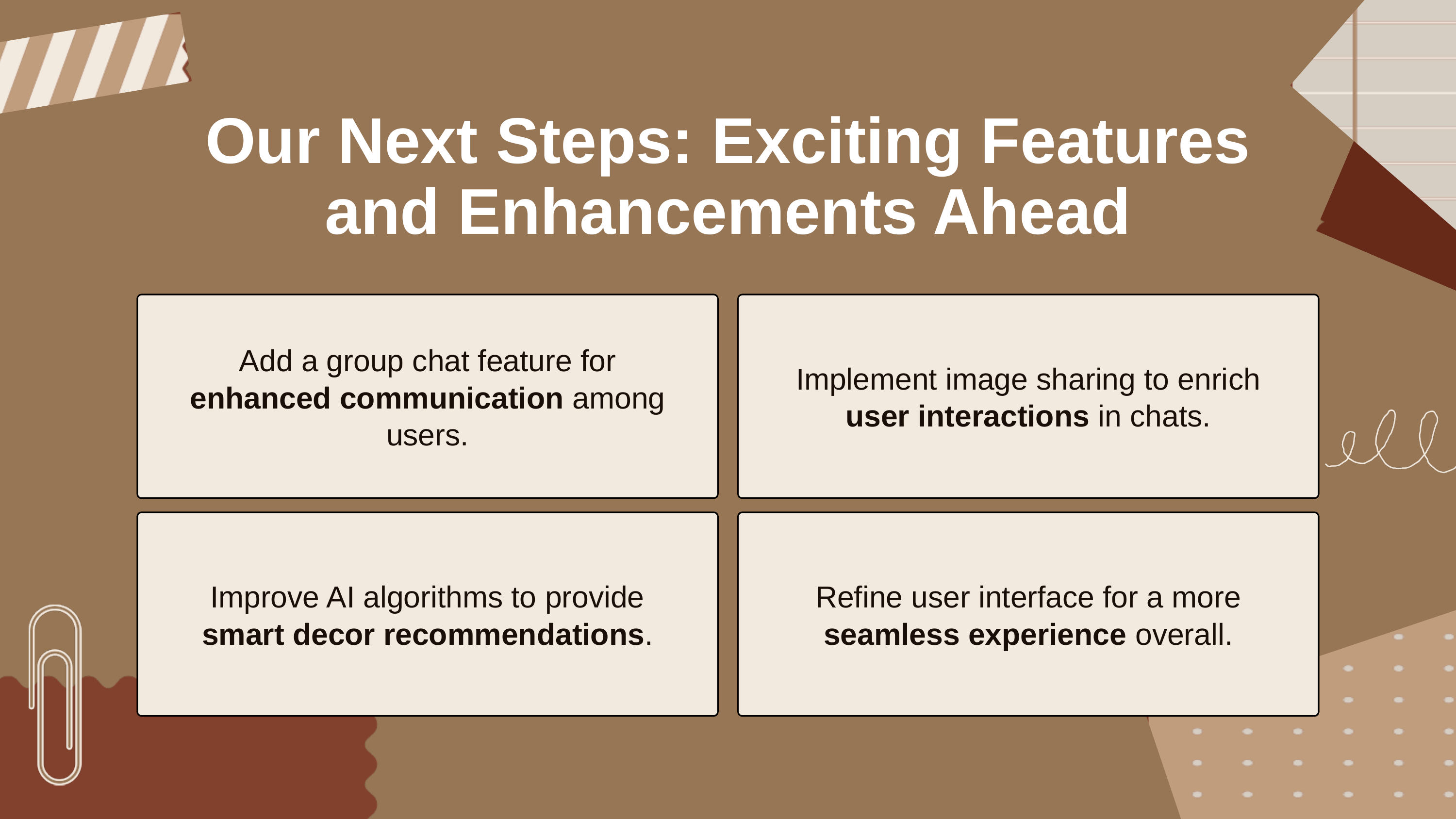

Our Next Steps: Exciting Features and Enhancements Ahead

Add a group chat feature for enhanced communication among users.
Implement image sharing to enrich user interactions in chats.

Improve AI algorithms to provide smart decor recommendations.
Refine user interface for a more seamless experience overall.